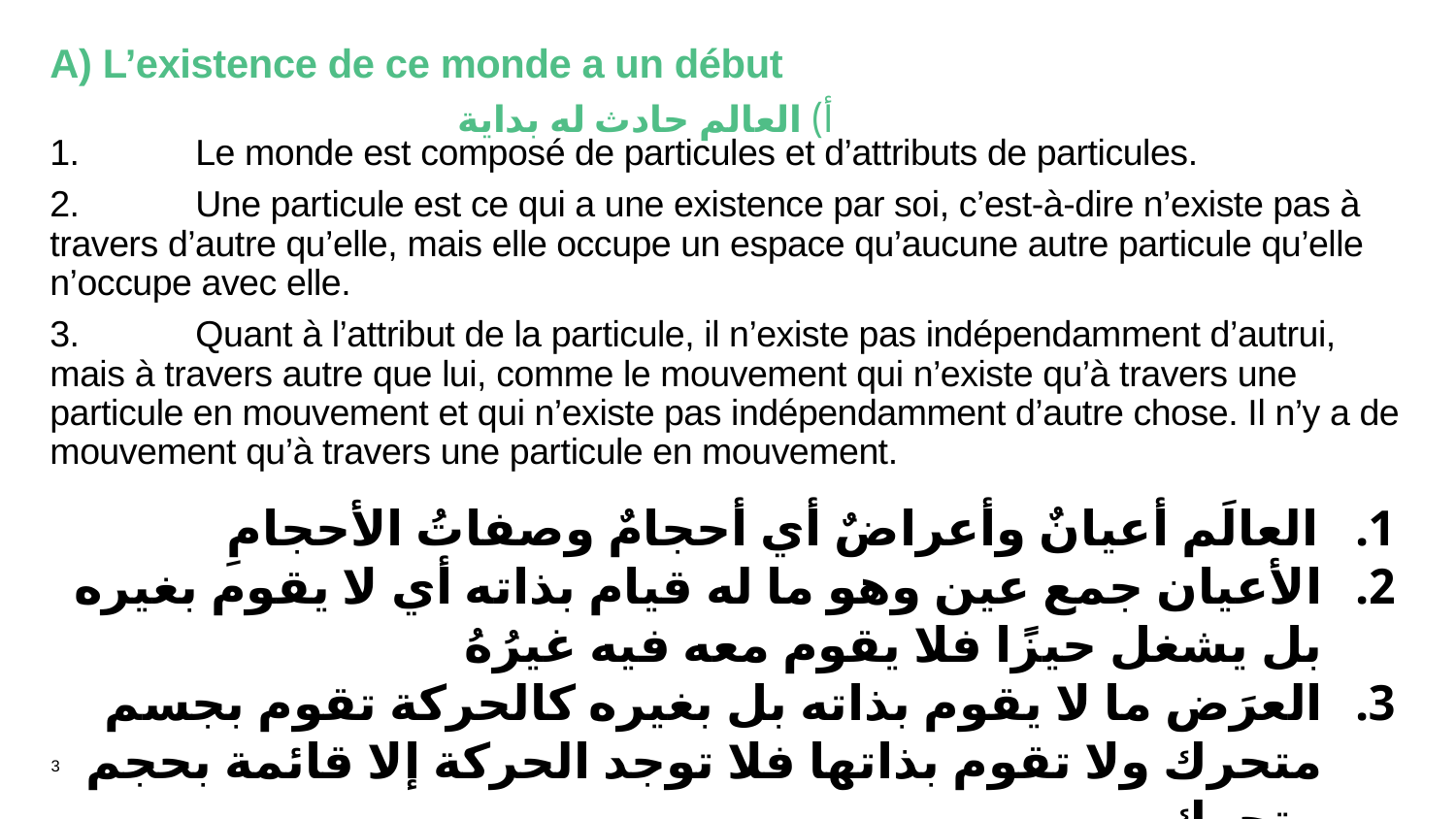

# A) L’existence de ce monde a un début
أ) العالم حادث له بداية
1.	Le monde est composé de particules et d’attributs de particules.
2.	Une particule est ce qui a une existence par soi, c’est-à-dire n’existe pas à travers d’autre qu’elle, mais elle occupe un espace qu’aucune autre particule qu’elle n’occupe avec elle.
3.	Quant à l’attribut de la particule, il n’existe pas indépendamment d’autrui, mais à travers autre que lui, comme le mouvement qui n’existe qu’à travers une particule en mouvement et qui n’existe pas indépendamment d’autre chose. Il n’y a de mouvement qu’à travers une particule en mouvement.

العالَم أعيانٌ وأعراضٌ أي أحجامٌ وصفاتُ الأحجامِ
الأعيان جمع عين وهو ما له قيام بذاته أي لا يقوم بغيره بل يشغل حيزًا فلا يقوم معه فيه غيرُهُ
العرَض ما لا يقوم بذاته بل بغيره كالحركة تقوم بجسم متحرك ولا تقوم بذاتها فلا توجد الحركة إلا قائمة بحجم متحرك